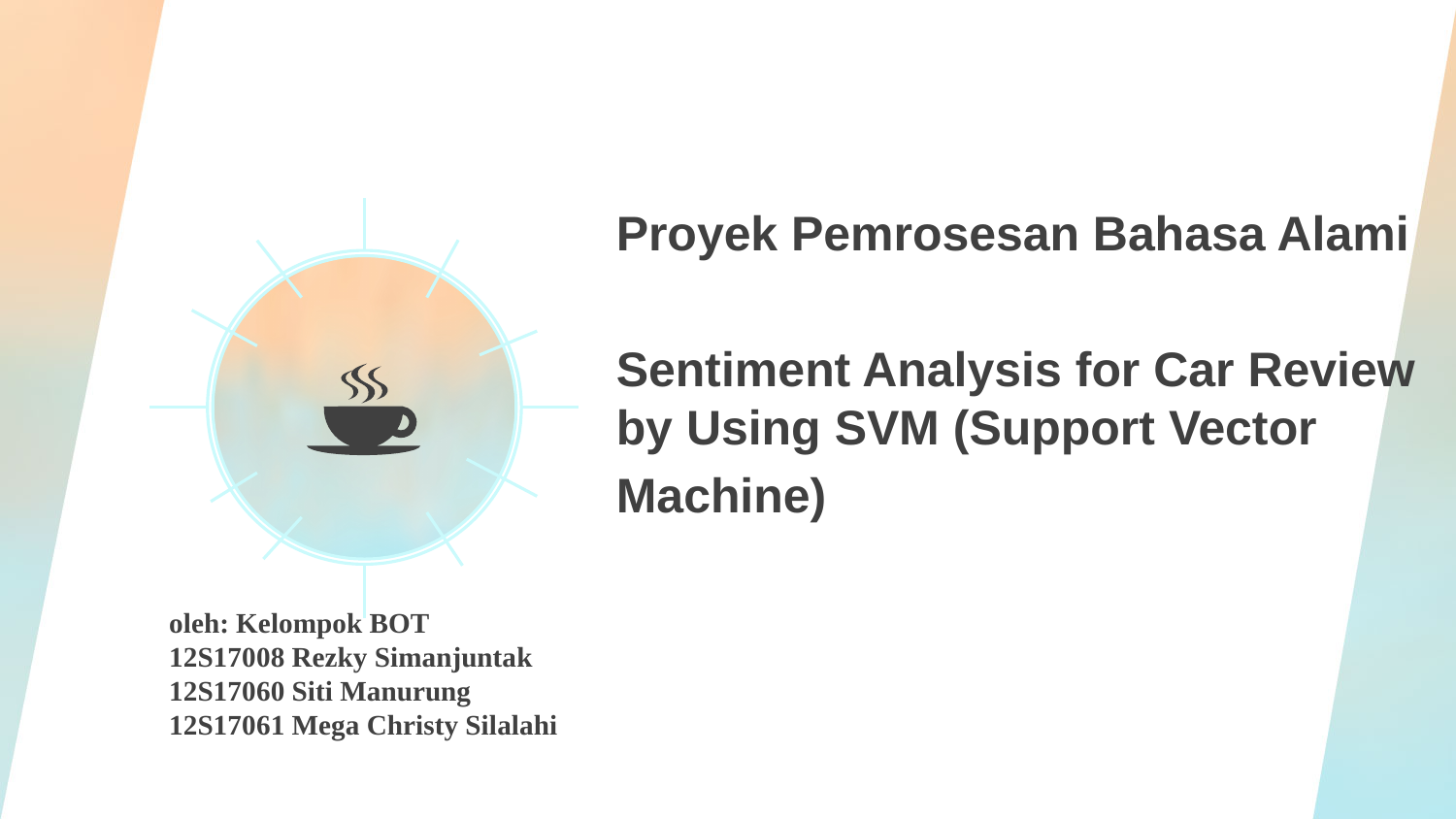

Proyek Pemrosesan Bahasa Alami

Sentiment Analysis for Car Review by Using SVM (Support Vector
Machine)

oleh: Kelompok BOT
12S17008 Rezky Simanjuntak
12S17060 Siti Manurung
12S17061 Mega Christy Silalahi